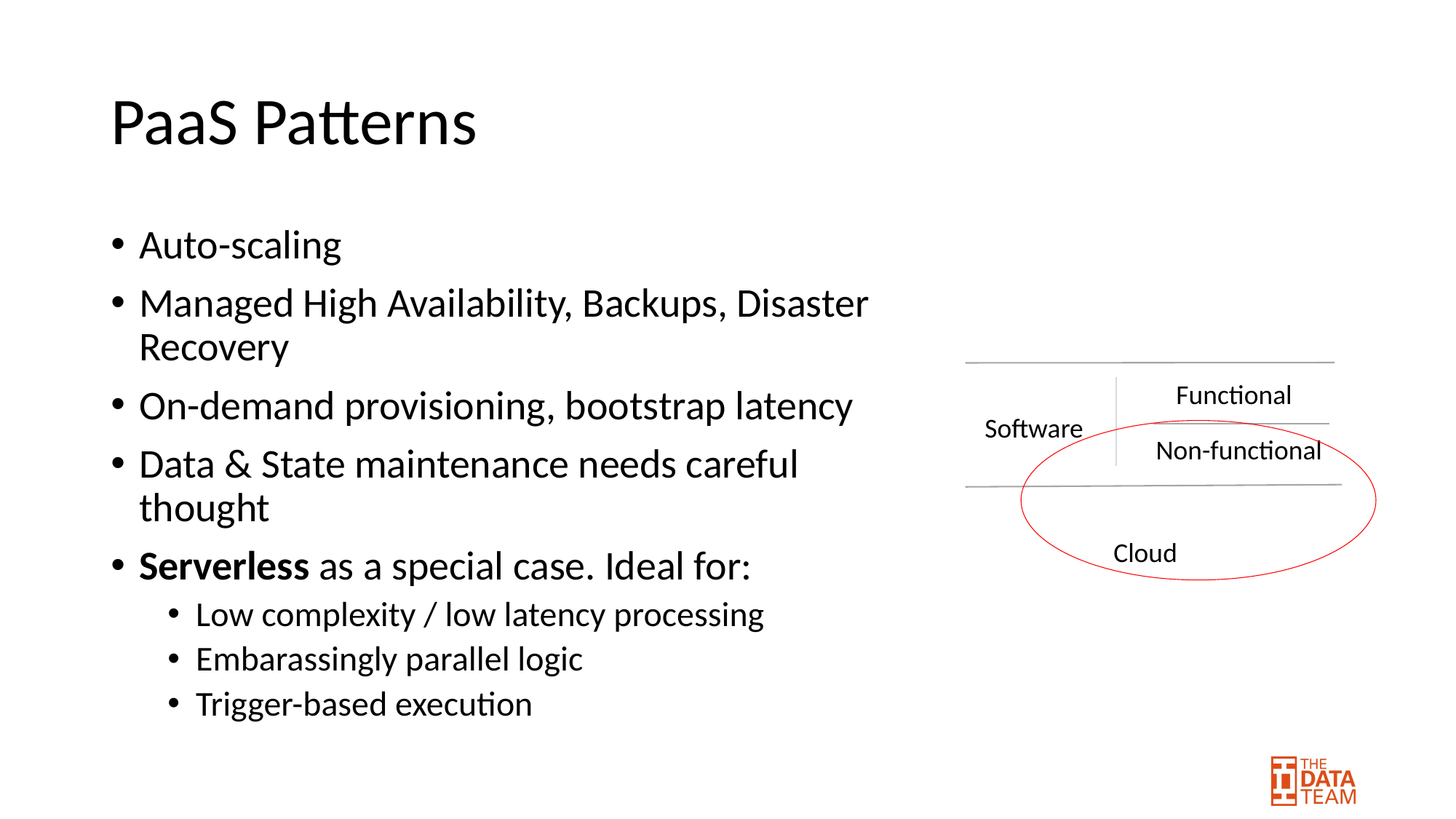

# PaaS Patterns
Auto-scaling
Managed High Availability, Backups, Disaster Recovery
On-demand provisioning, bootstrap latency
Data & State maintenance needs careful thought
Serverless as a special case. Ideal for:
Low complexity / low latency processing
Embarassingly parallel logic
Trigger-based execution

Functional
Software

Non-functional
Cloud